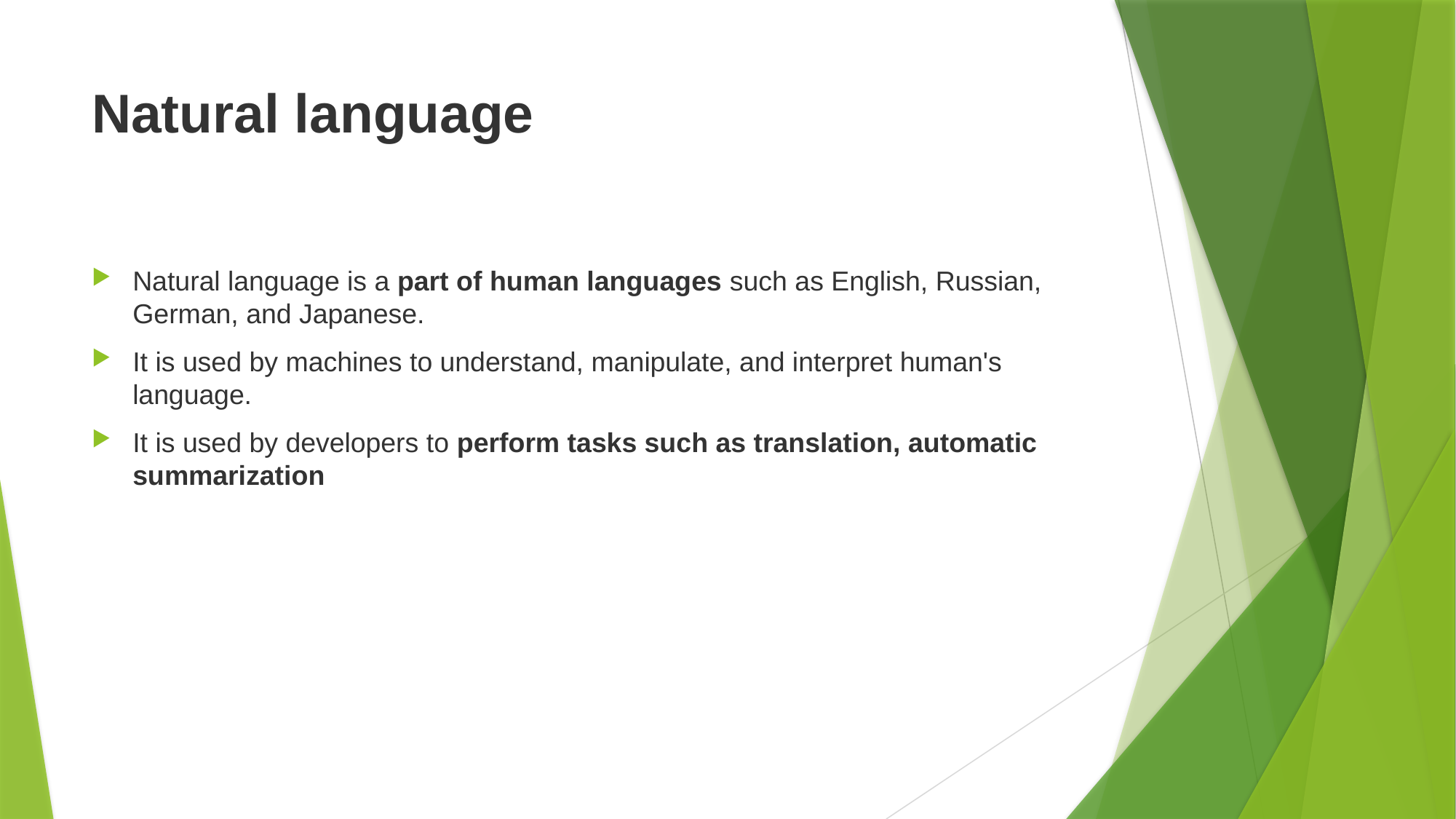

# Natural language
Natural language is a part of human languages such as English, Russian, German, and Japanese.
It is used by machines to understand, manipulate, and interpret human's language.
It is used by developers to perform tasks such as translation, automatic summarization